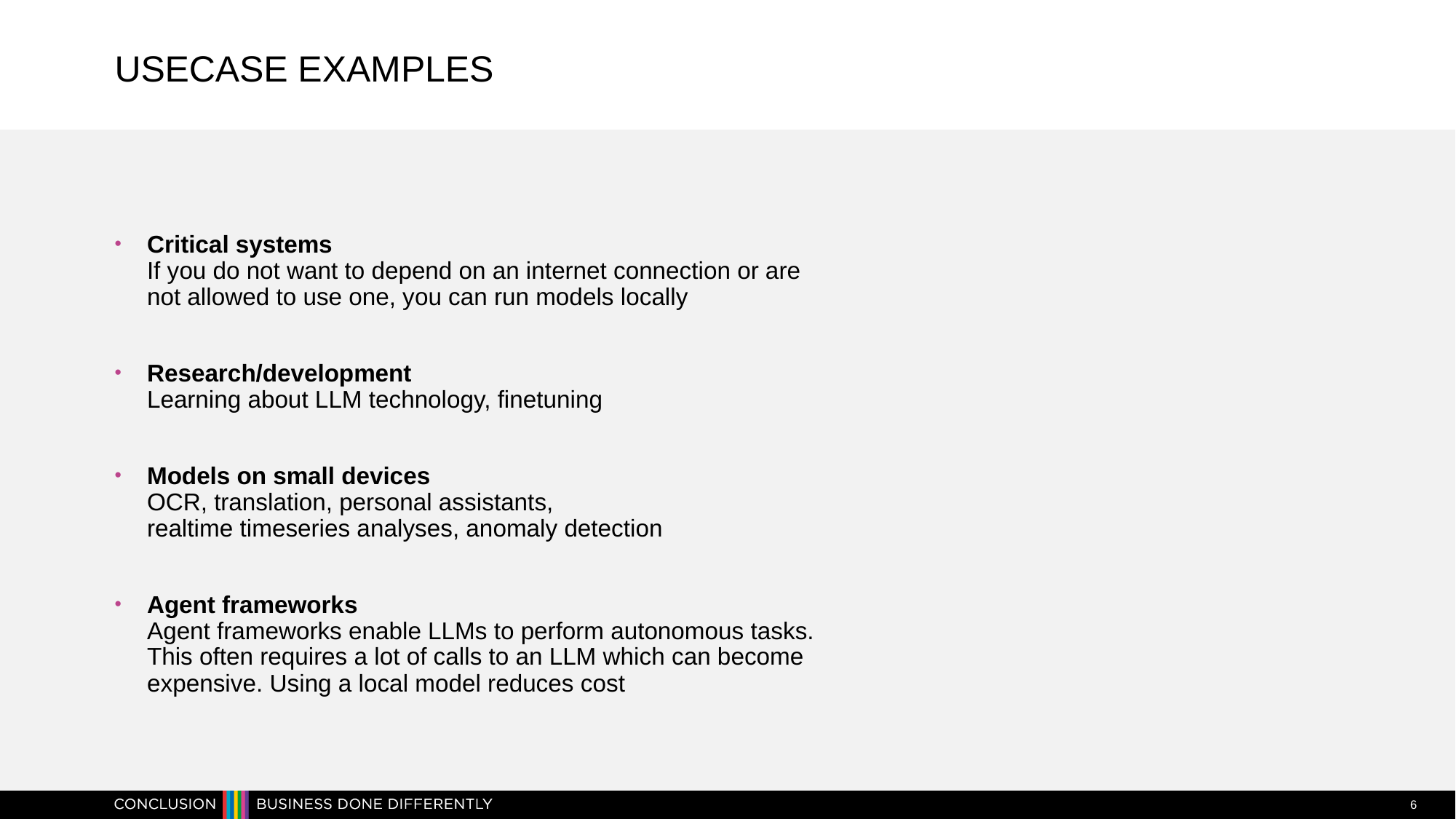

# Usecase examples
Critical systems
If you do not want to depend on an internet connection or are
not allowed to use one, you can run models locally

Research/development
Learning about LLM technology, finetuning

Models on small devices
OCR, translation, personal assistants,
realtime timeseries analyses, anomaly detection

Agent frameworks
Agent frameworks enable LLMs to perform autonomous tasks.
This often requires a lot of calls to an LLM which can become expensive. Using a local model reduces cost

6